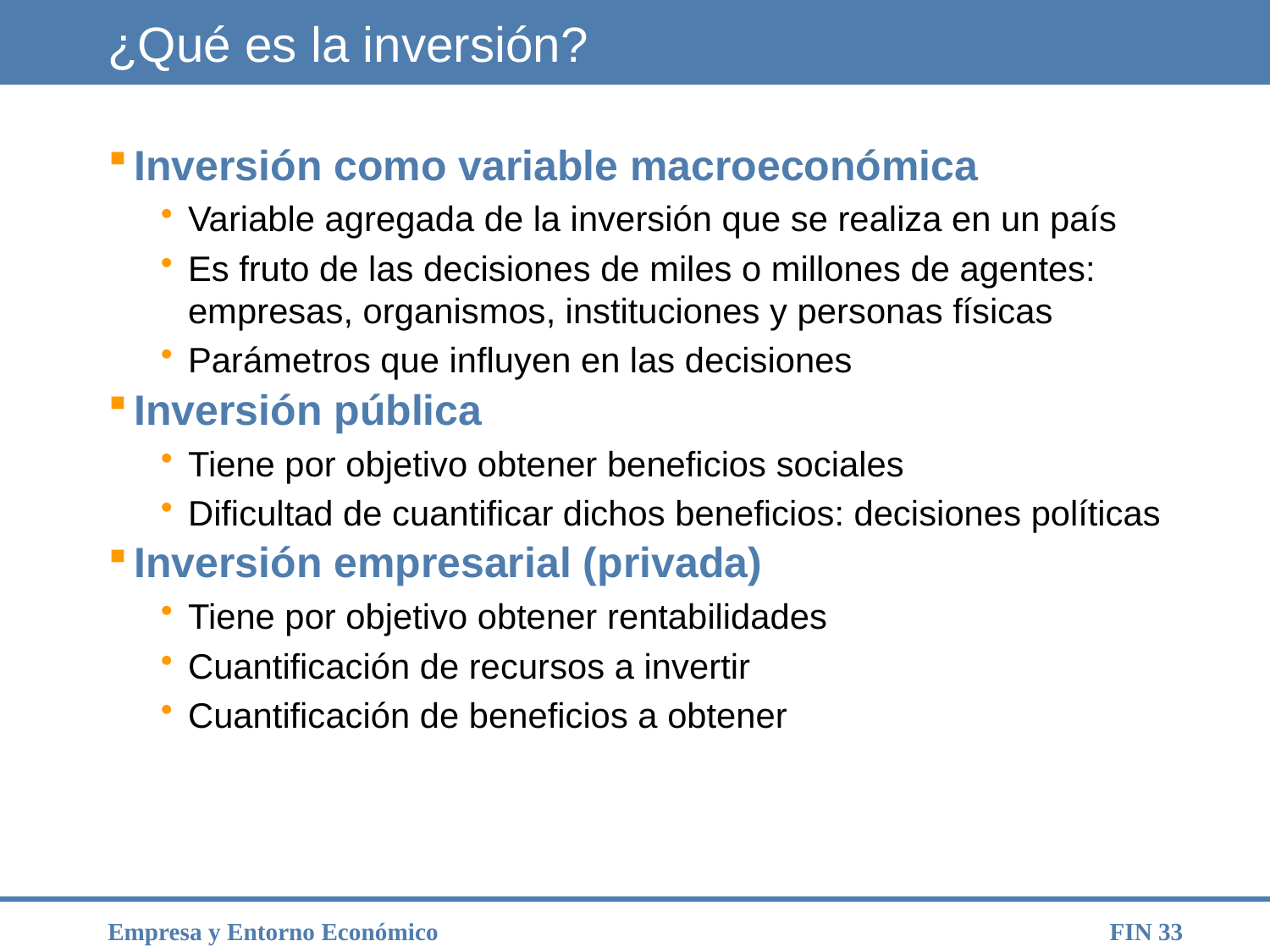

# ¿Qué es la inversión?
Inversión como variable macroeconómica
Variable agregada de la inversión que se realiza en un país
Es fruto de las decisiones de miles o millones de agentes: empresas, organismos, instituciones y personas físicas
Parámetros que influyen en las decisiones
Inversión pública
Tiene por objetivo obtener beneficios sociales
Dificultad de cuantificar dichos beneficios: decisiones políticas
Inversión empresarial (privada)
Tiene por objetivo obtener rentabilidades
Cuantificación de recursos a invertir
Cuantificación de beneficios a obtener